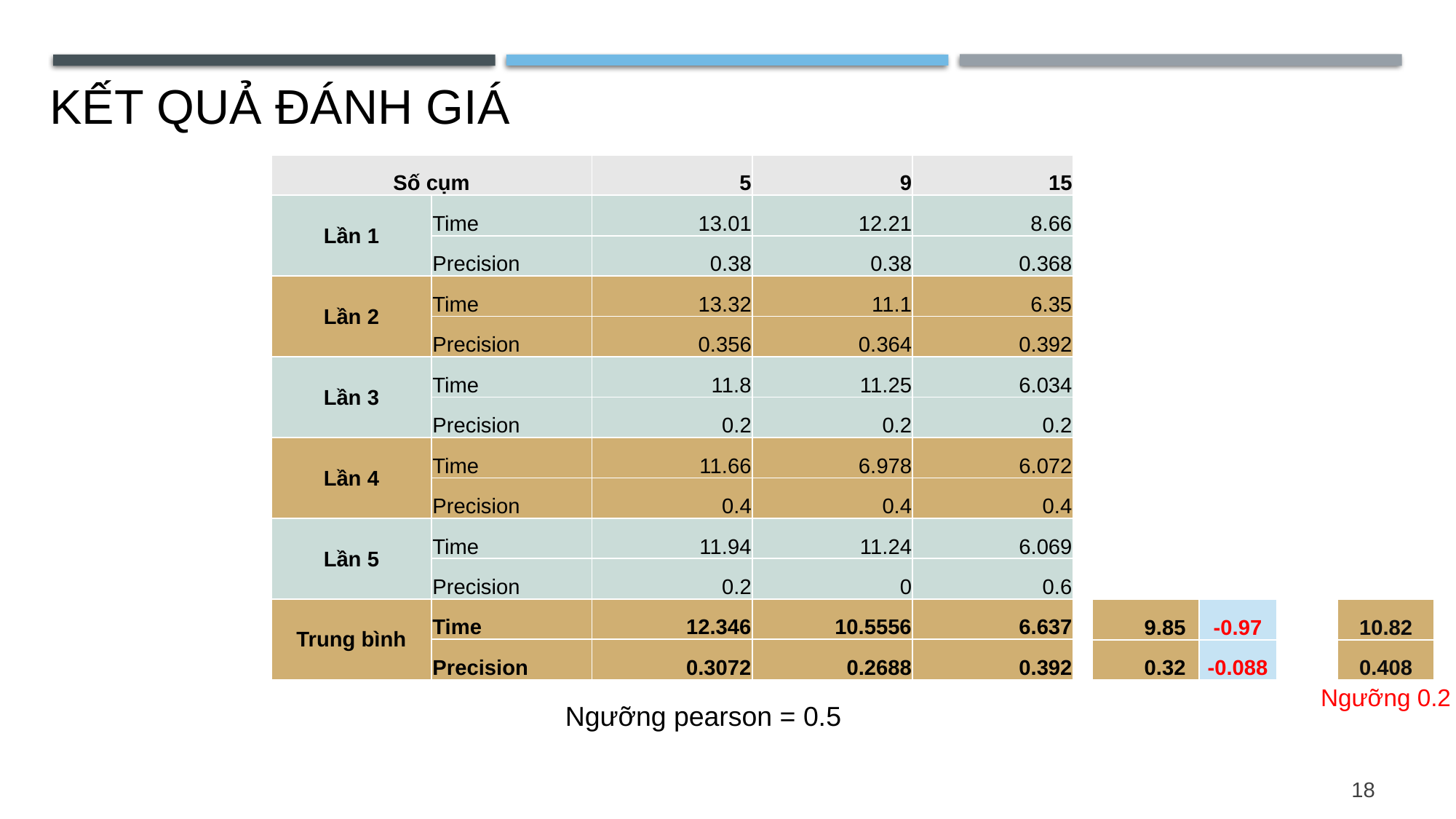

KẾT QUẢ ĐÁNH GIÁ
| Số cụm |  | 5 | 9 | 15 |
| --- | --- | --- | --- | --- |
| Lần 1 | Time | 13.01 | 12.21 | 8.66 |
|  | Precision | 0.38 | 0.38 | 0.368 |
| Lần 2 | Time | 13.32 | 11.1 | 6.35 |
|  | Precision | 0.356 | 0.364 | 0.392 |
| Lần 3 | Time | 11.8 | 11.25 | 6.034 |
|  | Precision | 0.2 | 0.2 | 0.2 |
| Lần 4 | Time | 11.66 | 6.978 | 6.072 |
|  | Precision | 0.4 | 0.4 | 0.4 |
| Lần 5 | Time | 11.94 | 11.24 | 6.069 |
|  | Precision | 0.2 | 0 | 0.6 |
| Trung bình | Time | 12.346 | 10.5556 | 6.637 |
|  | Precision | 0.3072 | 0.2688 | 0.392 |
| 9.85 |
| --- |
| 0.32 |
| -0.97 |
| --- |
| -0.088 |
| 10.82 |
| --- |
| 0.408 |
Ngưỡng 0.2
Ngưỡng pearson = 0.5
18